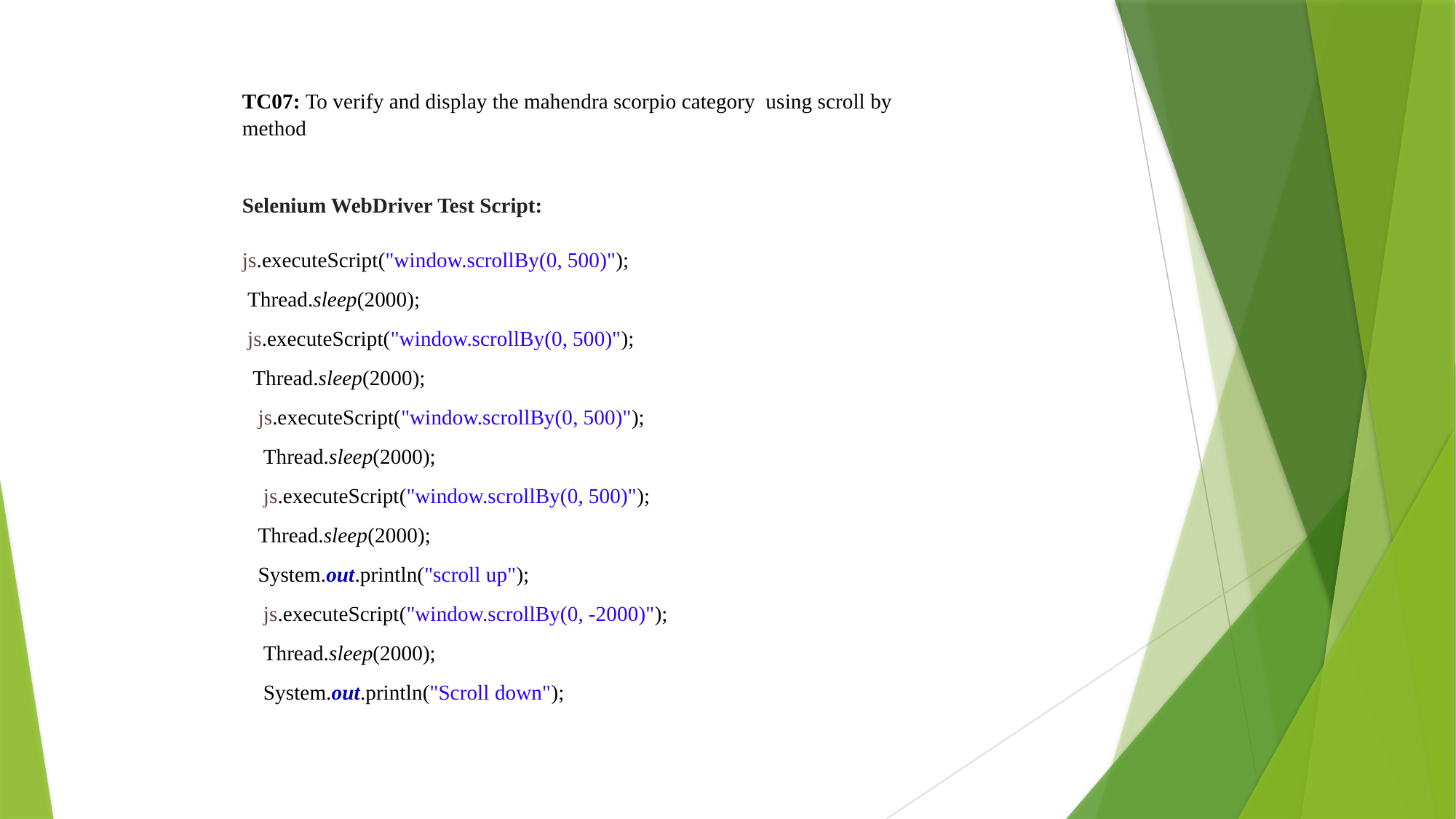

TC07: To verify and display the mahendra scorpio category  using scroll by method

Selenium WebDriver Test Script:
js.executeScript("window.scrollBy(0, 500)");
 Thread.sleep(2000);
 js.executeScript("window.scrollBy(0, 500)");
  Thread.sleep(2000);
   js.executeScript("window.scrollBy(0, 500)");
    Thread.sleep(2000);
    js.executeScript("window.scrollBy(0, 500)");
   Thread.sleep(2000);
   System.out.println("scroll up");
    js.executeScript("window.scrollBy(0, -2000)");
    Thread.sleep(2000);
    System.out.println("Scroll down");